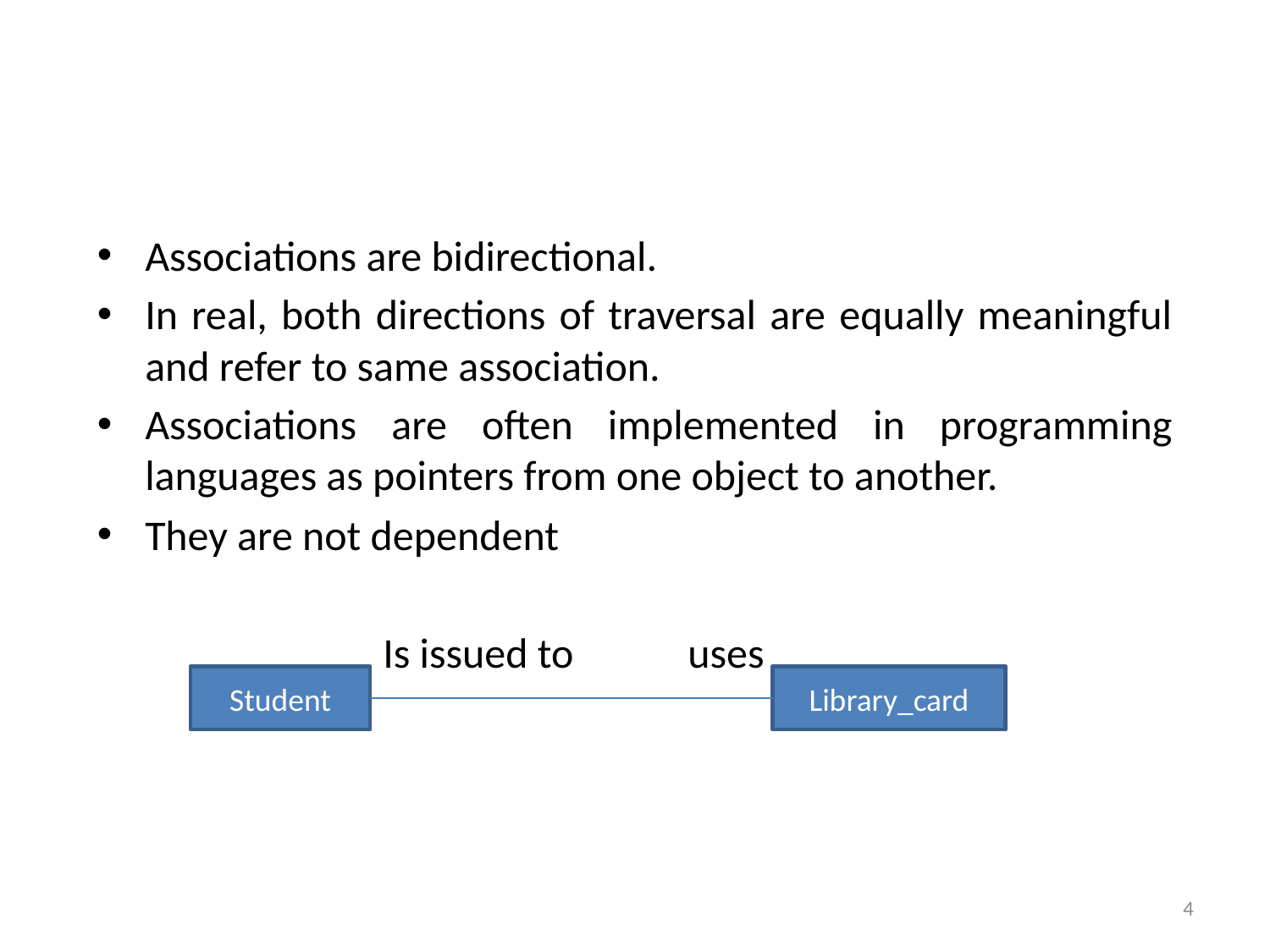

Associations are bidirectional.
In real, both directions of traversal are equally meaningful and refer to same association.
Associations are often implemented in programming languages as pointers from one object to another.
They are not dependent

                              Is issued to            uses
Student
Library_card

4